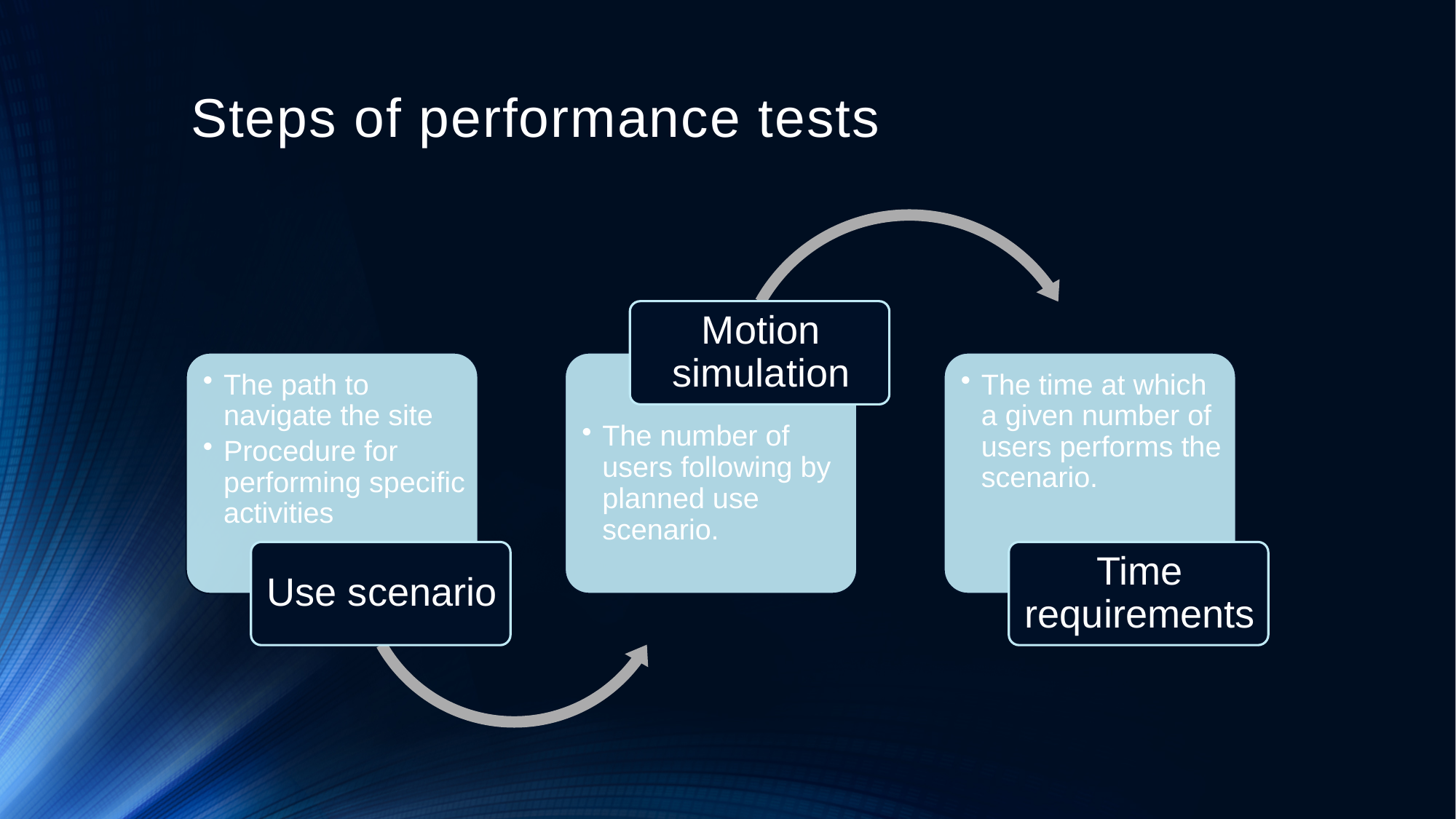

# Steps of performance tests
The path to navigate the site
Procedure for performing specific activities
Use scenario
The number of users following by planned use scenario.
Motion simulation
The time at which a given number of users performs the scenario.
Time requirements